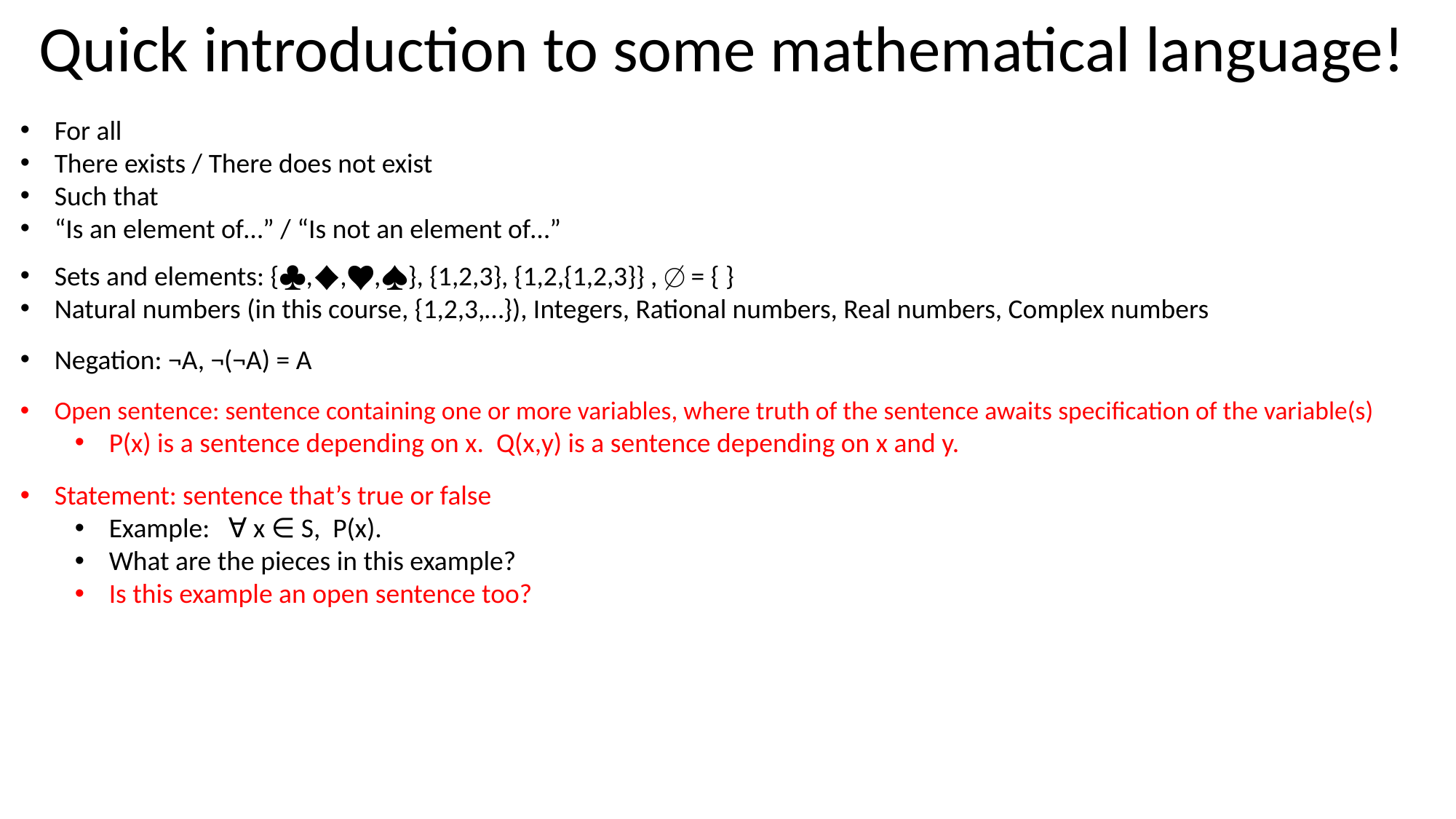

Quick introduction to some mathematical language!
#
For all
There exists / There does not exist
Such that
“Is an element of…” / “Is not an element of…”

Sets and elements: {♣,♦,♥,♠}, {1,2,3}, {1,2,{1,2,3}} , ∅ = { }
Natural numbers (in this course, {1,2,3,…}), Integers, Rational numbers, Real numbers, Complex numbers

Negation: ¬A, ¬(¬A) = A

Open sentence: sentence containing one or more variables, where truth of the sentence awaits specification of the variable(s)
P(x) is a sentence depending on x.  Q(x,y) is a sentence depending on x and y.

Statement: sentence that’s true or false
Example:   ∀ x ∈ S,  P(x).
What are the pieces in this example?
Is this example an open sentence too?